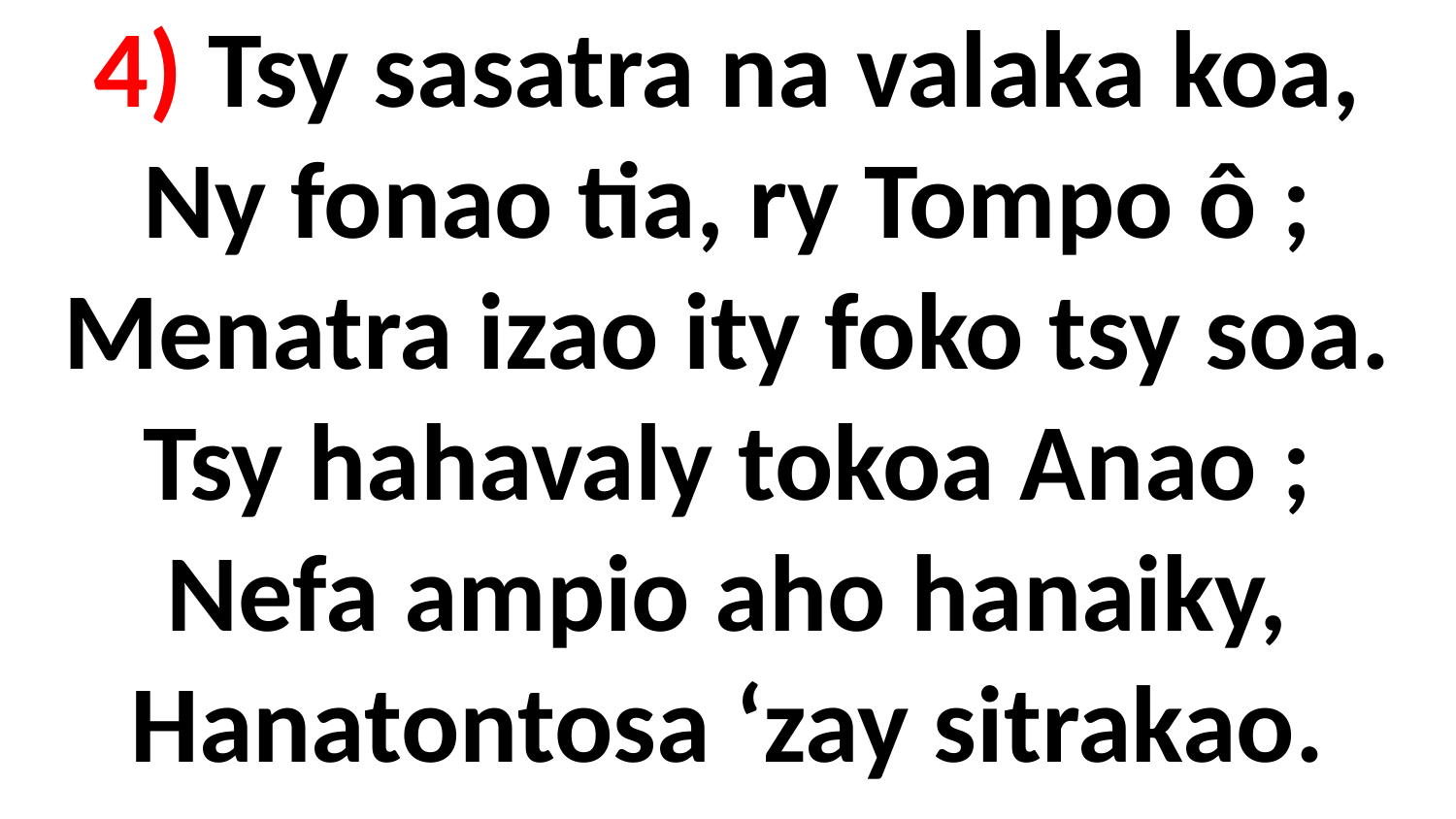

# 4) Tsy sasatra na valaka koa, Ny fonao tia, ry Tompo ô ; Menatra izao ity foko tsy soa. Tsy hahavaly tokoa Anao ; Nefa ampio aho hanaiky, Hanatontosa ‘zay sitrakao.